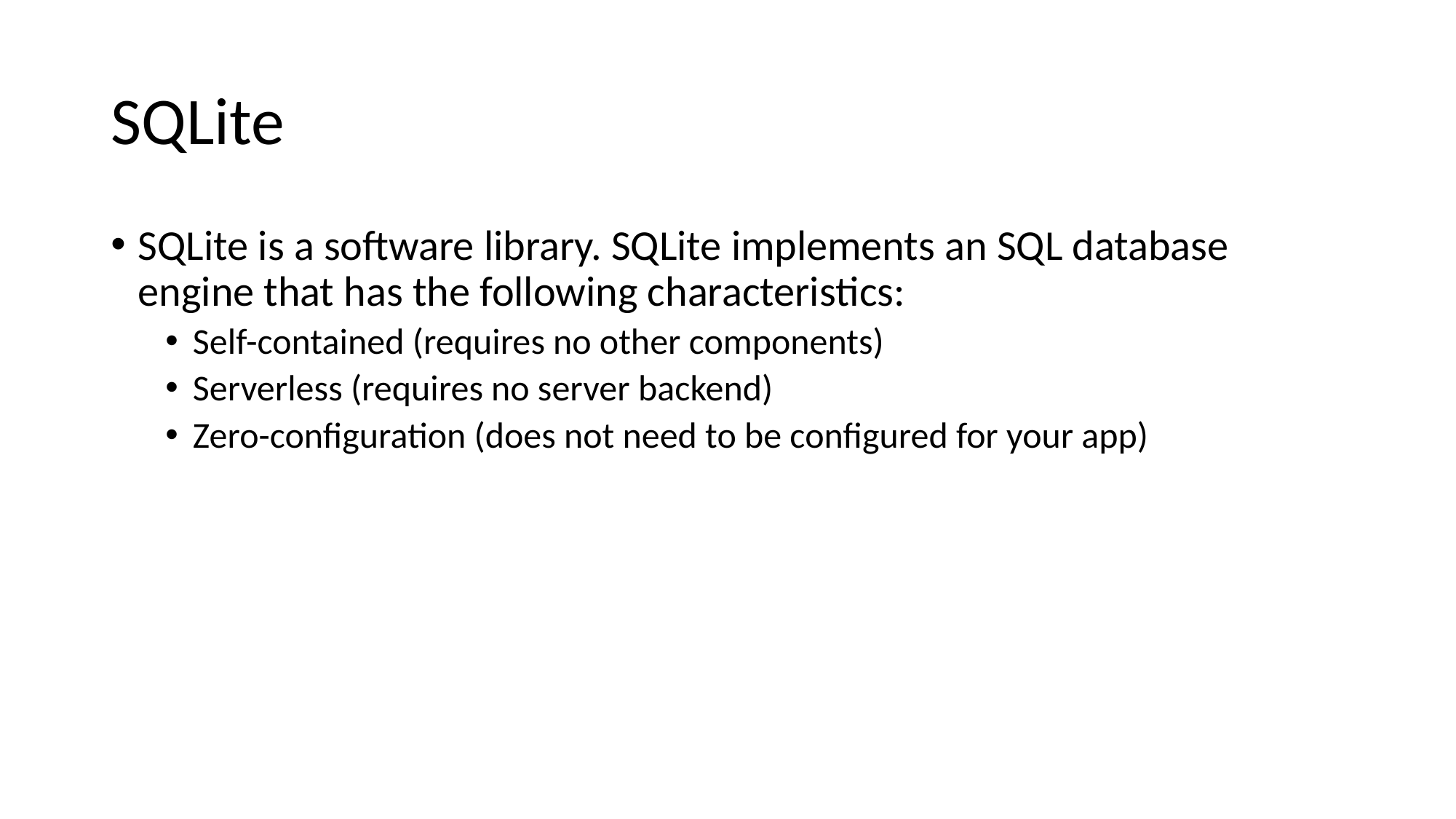

# SQLite
SQLite is a software library. SQLite implements an SQL database engine that has the following characteristics:
Self-contained (requires no other components)
Serverless (requires no server backend)
Zero-configuration (does not need to be configured for your app)